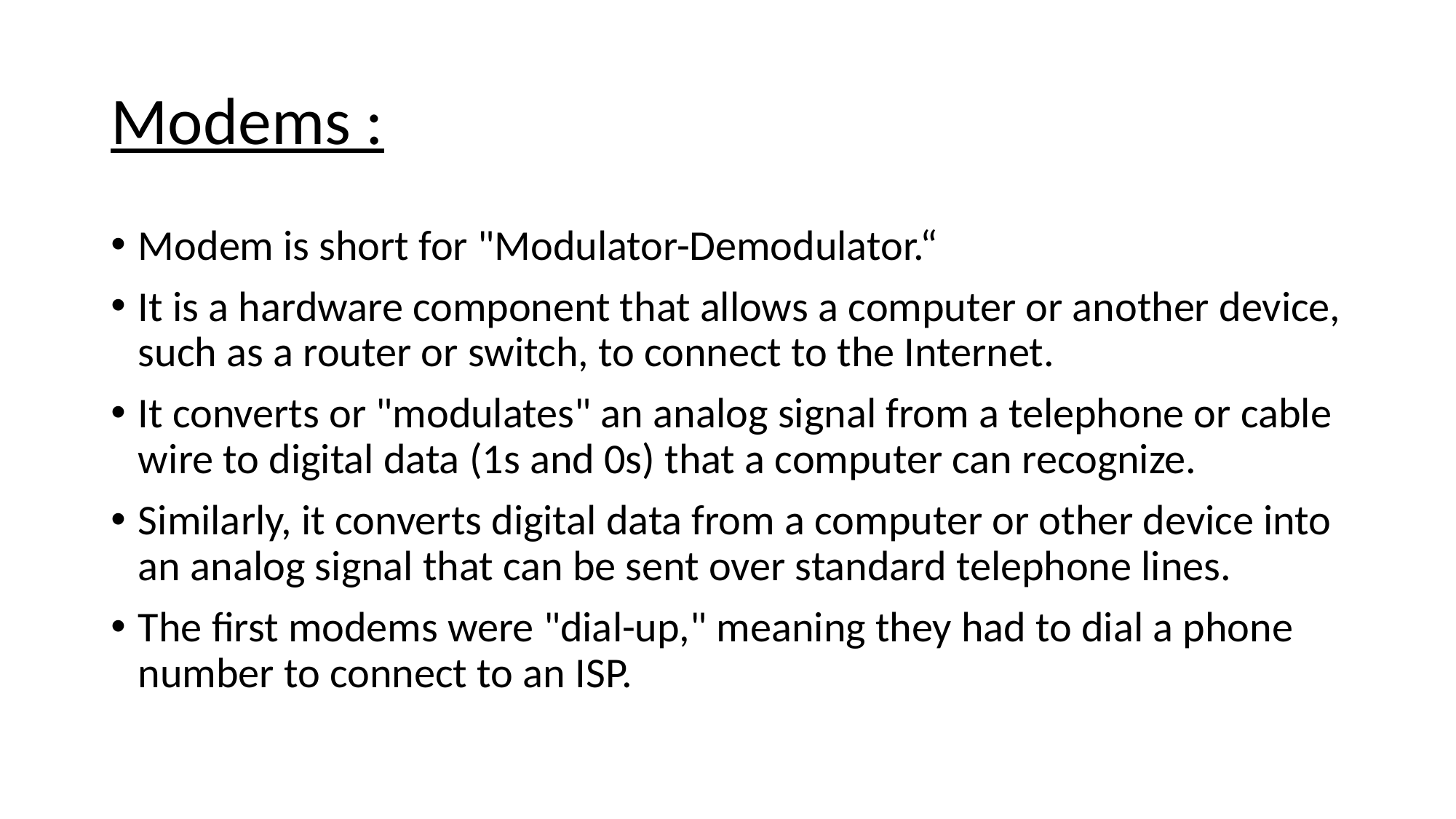

# Modems :
Modem is short for "Modulator-Demodulator.“
It is a hardware component that allows a computer or another device, such as a router or switch, to connect to the Internet.
It converts or "modulates" an analog signal from a telephone or cable wire to digital data (1s and 0s) that a computer can recognize.
Similarly, it converts digital data from a computer or other device into an analog signal that can be sent over standard telephone lines.
The first modems were "dial-up," meaning they had to dial a phone number to connect to an ISP.